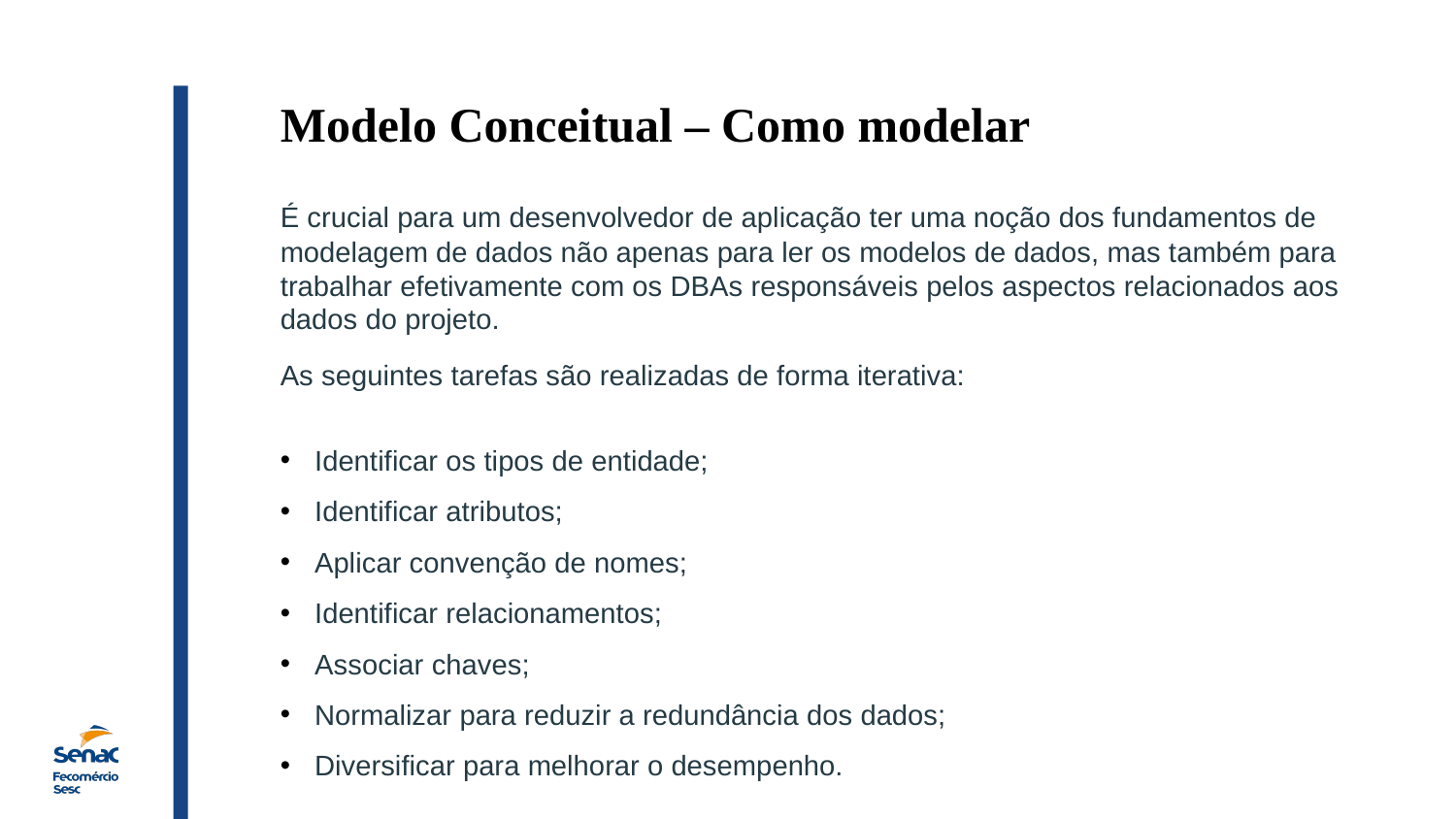

Modelo Conceitual – Como modelar
É crucial para um desenvolvedor de aplicação ter uma noção dos fundamentos de modelagem de dados não apenas para ler os modelos de dados, mas também para trabalhar efetivamente com os DBAs responsáveis pelos aspectos relacionados aos dados do projeto.
As seguintes tarefas são realizadas de forma iterativa:

Identificar os tipos de entidade;
Identificar atributos;
Aplicar convenção de nomes;
Identificar relacionamentos;
Associar chaves;
Normalizar para reduzir a redundância dos dados;
Diversificar para melhorar o desempenho.